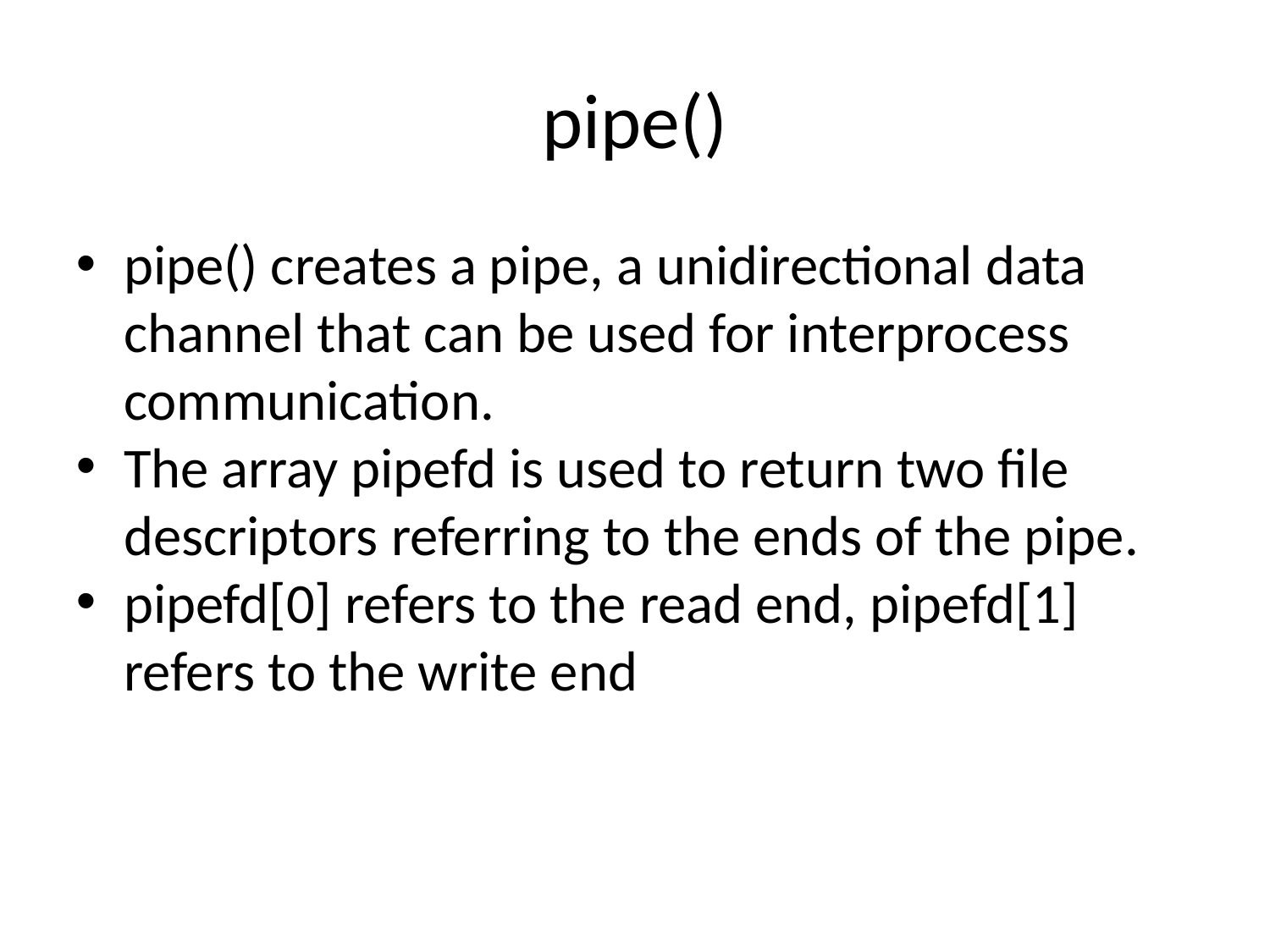

pipe()
pipe() creates a pipe, a unidirectional data channel that can be used for interprocess communication.
The array pipefd is used to return two file descriptors referring to the ends of the pipe.
pipefd[0] refers to the read end, pipefd[1] refers to the write end